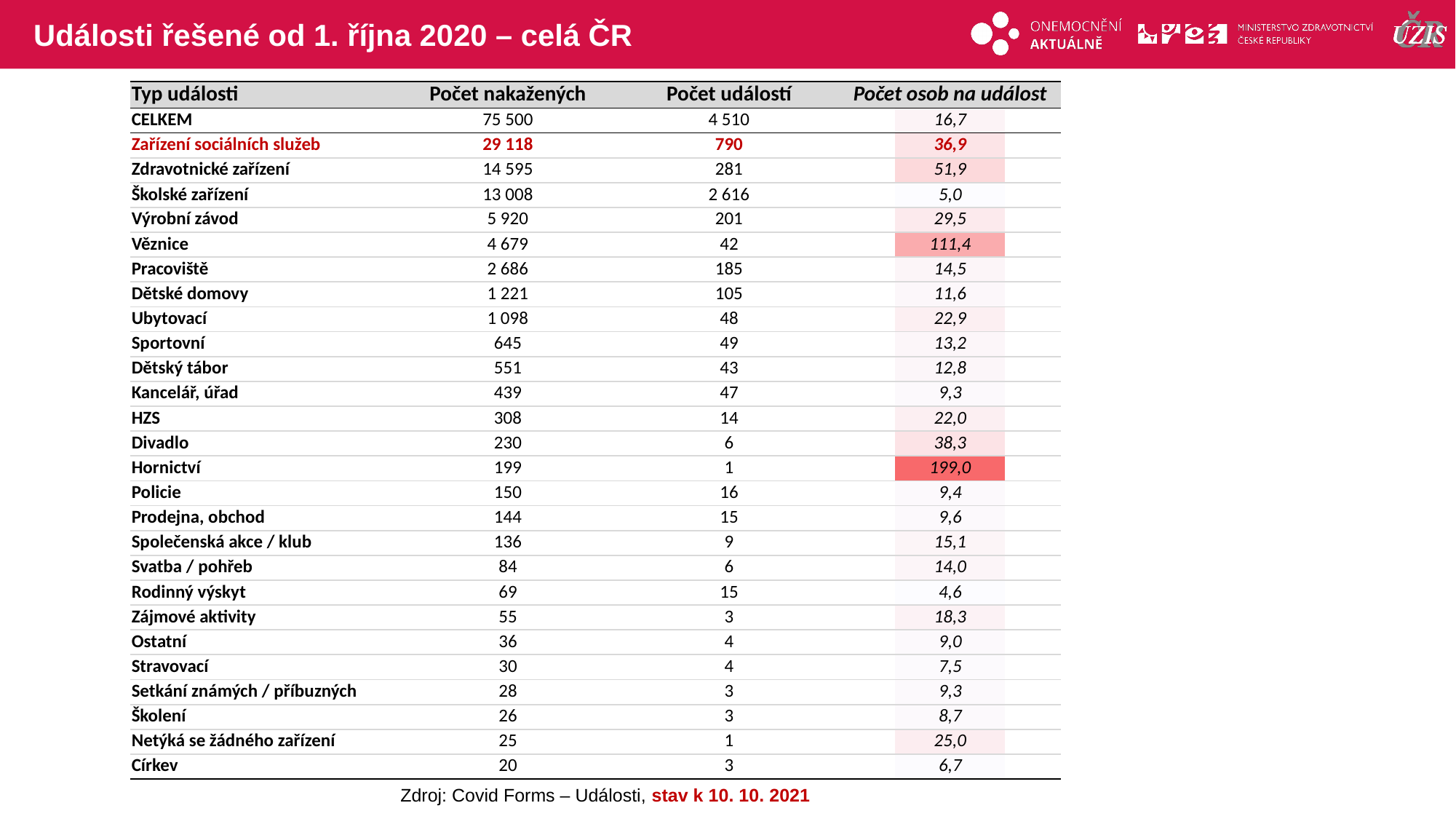

# Události řešené od 1. října 2020 – celá ČR
| Typ události | Počet nakažených | Počet událostí | Počet osob na událost |
| --- | --- | --- | --- |
| CELKEM | 75 500 | 4 510 | 16,7 |
| Zařízení sociálních služeb | 29 118 | 790 | 36,9 |
| Zdravotnické zařízení | 14 595 | 281 | 51,9 |
| Školské zařízení | 13 008 | 2 616 | 5,0 |
| Výrobní závod | 5 920 | 201 | 29,5 |
| Věznice | 4 679 | 42 | 111,4 |
| Pracoviště | 2 686 | 185 | 14,5 |
| Dětské domovy | 1 221 | 105 | 11,6 |
| Ubytovací | 1 098 | 48 | 22,9 |
| Sportovní | 645 | 49 | 13,2 |
| Dětský tábor | 551 | 43 | 12,8 |
| Kancelář, úřad | 439 | 47 | 9,3 |
| HZS | 308 | 14 | 22,0 |
| Divadlo | 230 | 6 | 38,3 |
| Hornictví | 199 | 1 | 199,0 |
| Policie | 150 | 16 | 9,4 |
| Prodejna, obchod | 144 | 15 | 9,6 |
| Společenská akce / klub | 136 | 9 | 15,1 |
| Svatba / pohřeb | 84 | 6 | 14,0 |
| Rodinný výskyt | 69 | 15 | 4,6 |
| Zájmové aktivity | 55 | 3 | 18,3 |
| Ostatní | 36 | 4 | 9,0 |
| Stravovací | 30 | 4 | 7,5 |
| Setkání známých / příbuzných | 28 | 3 | 9,3 |
| Školení | 26 | 3 | 8,7 |
| Netýká se žádného zařízení | 25 | 1 | 25,0 |
| Církev | 20 | 3 | 6,7 |
|  |
| --- |
|  |
|  |
|  |
|  |
|  |
|  |
|  |
|  |
|  |
|  |
|  |
|  |
|  |
|  |
|  |
|  |
|  |
|  |
|  |
|  |
|  |
|  |
|  |
|  |
|  |
|  |
Zdroj: Covid Forms – Události, stav k 10. 10. 2021